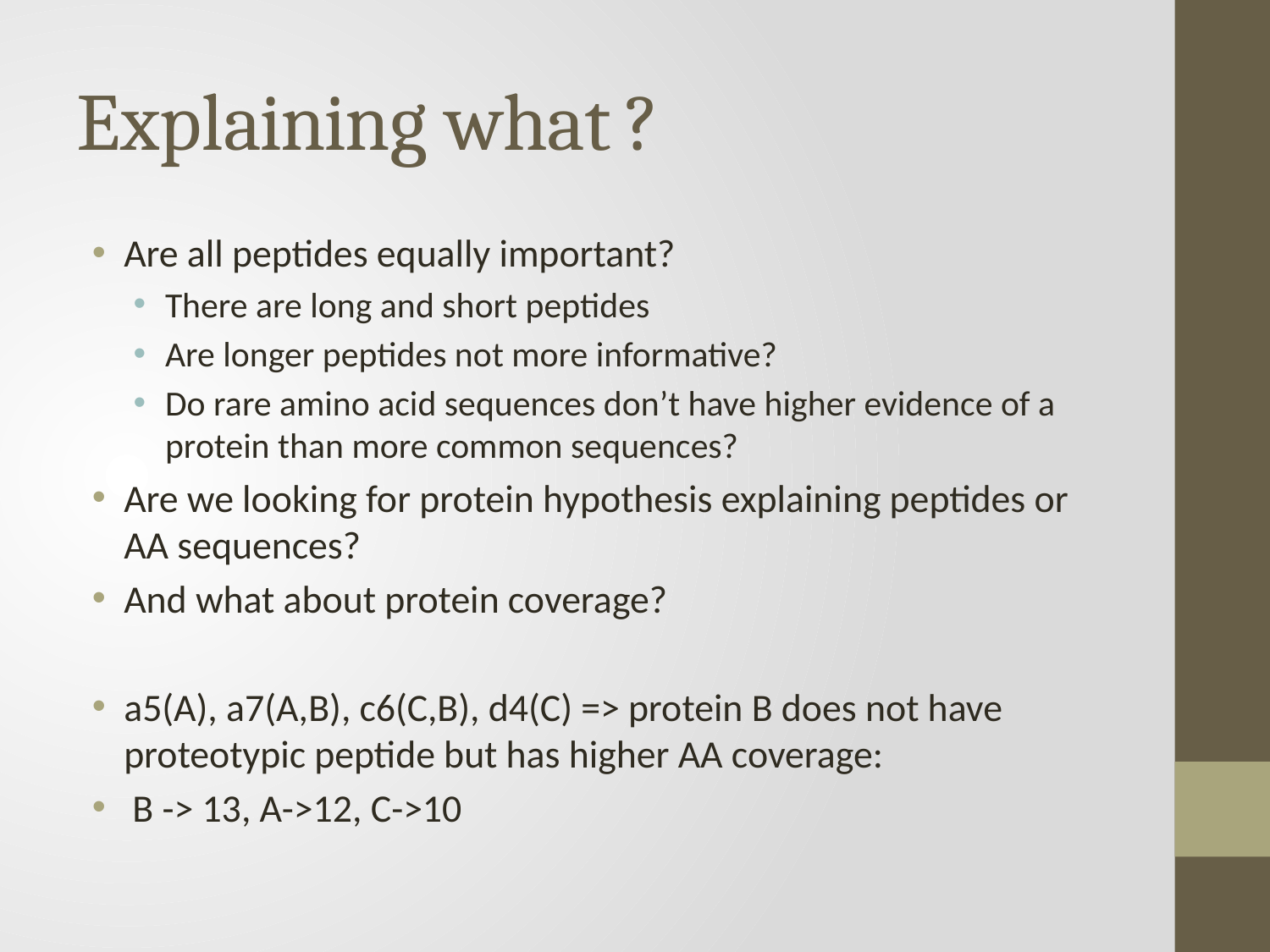

# Explaining what ?
Are all peptides equally important?
There are long and short peptides
Are longer peptides not more informative?
Do rare amino acid sequences don’t have higher evidence of a protein than more common sequences?
Are we looking for protein hypothesis explaining peptides or AA sequences?
And what about protein coverage?

a5(A), a7(A,B), c6(C,B), d4(C) => protein B does not have proteotypic peptide but has higher AA coverage:
 B -> 13, A->12, C->10